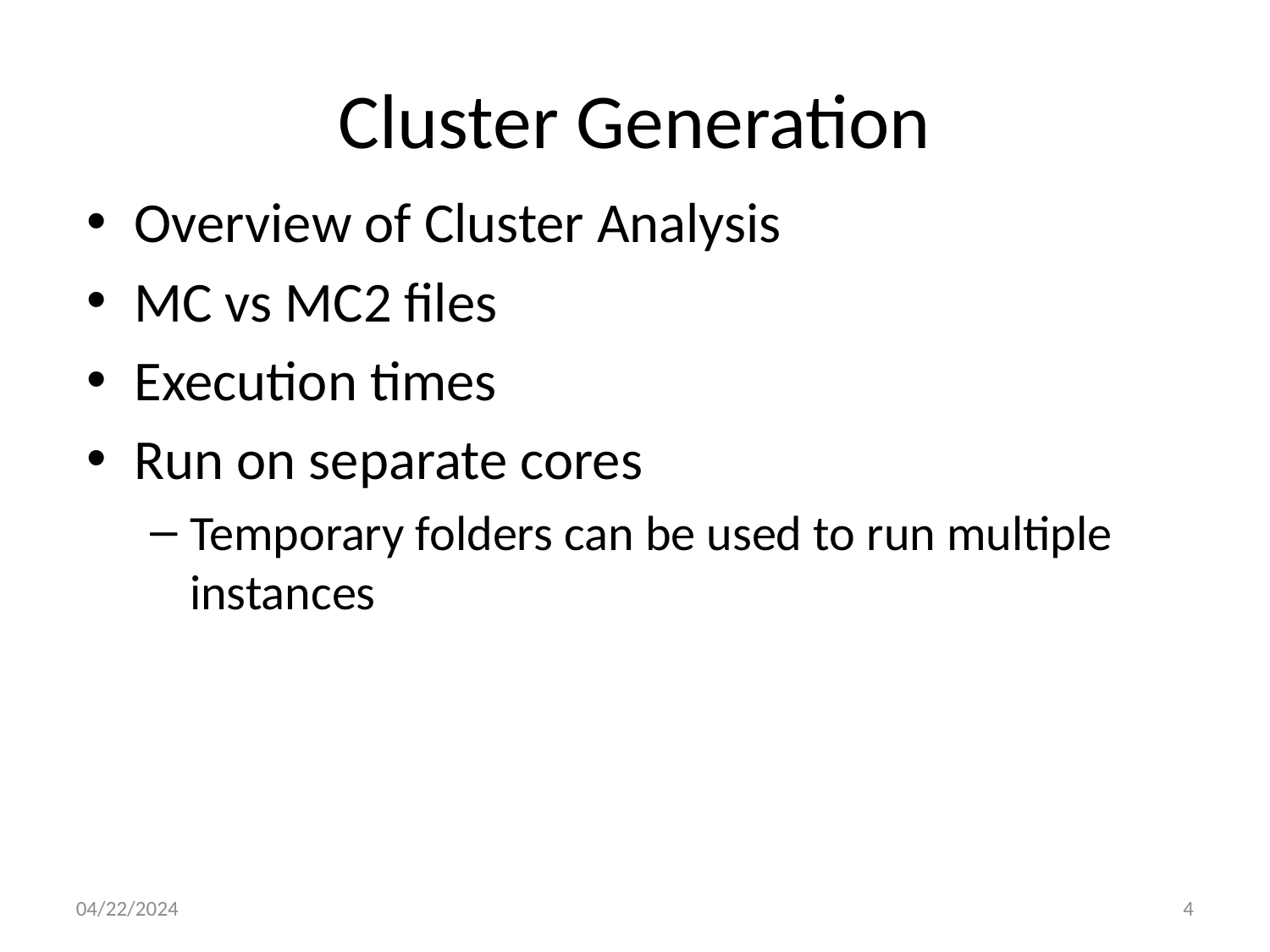

# Cluster Generation
Overview of Cluster Analysis
MC vs MC2 files
Execution times
Run on separate cores
Temporary folders can be used to run multiple instances
04/22/2024

4